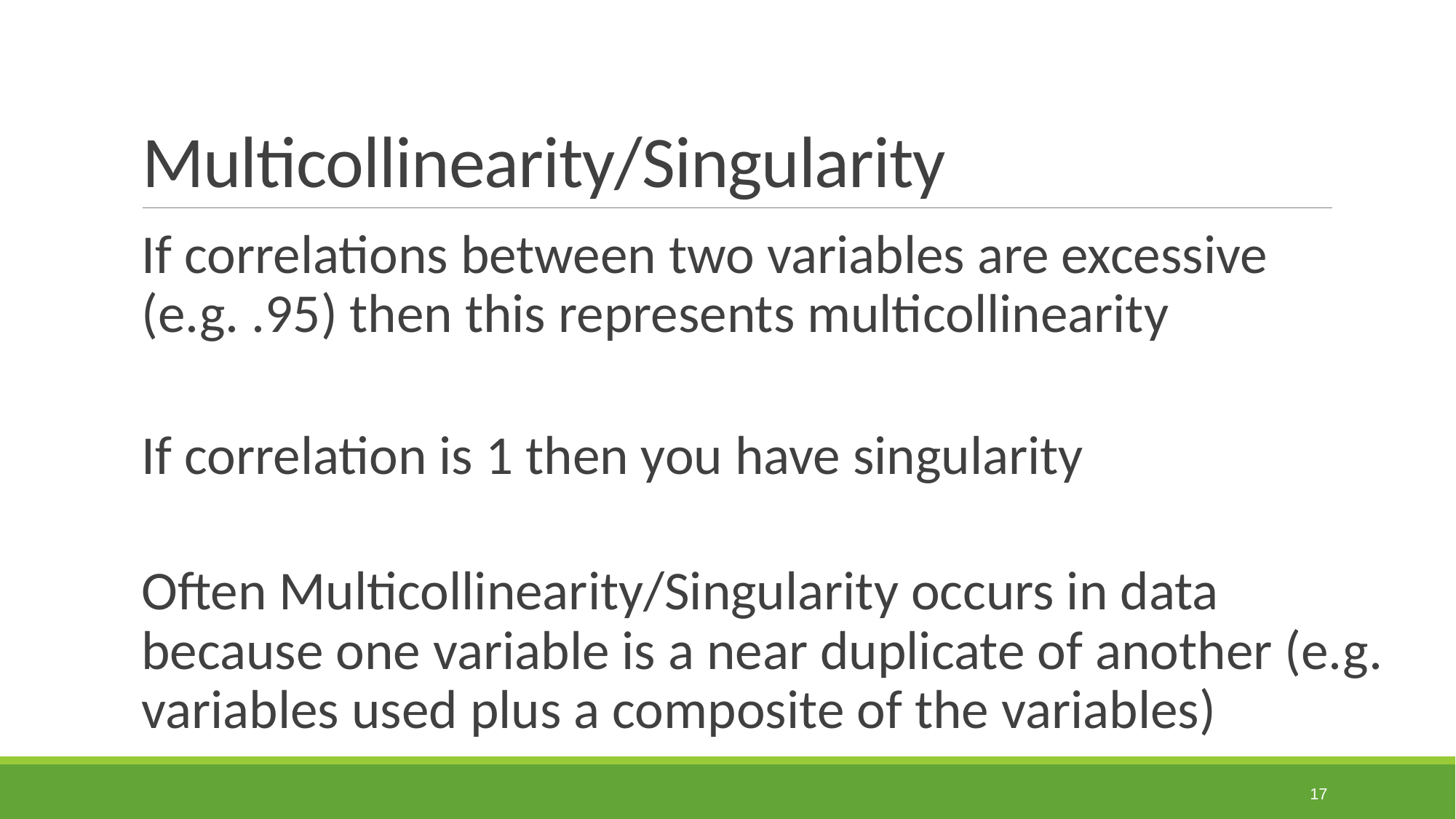

# Multicollinearity/Singularity
If correlations between two variables are excessive (e.g. .95) then this represents multicollinearity
If correlation is 1 then you have singularity
Often Multicollinearity/Singularity occurs in data because one variable is a near duplicate of another (e.g. variables used plus a composite of the variables)

17